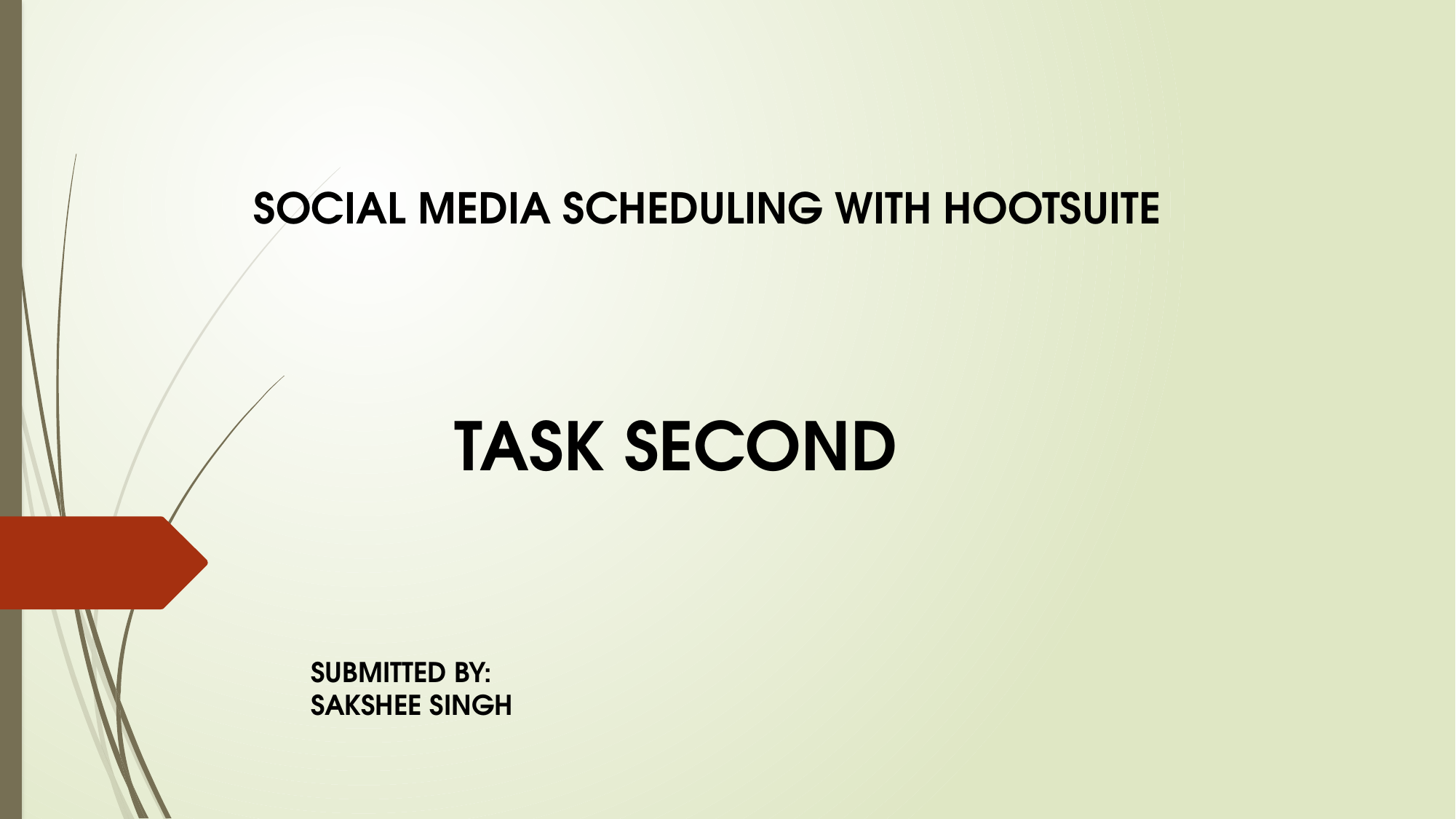

SOCIAL MEDIA SCHEDULING WITH HOOTSUITE
TASK SECOND
SUBMITTED BY:
SAKSHEE SINGH